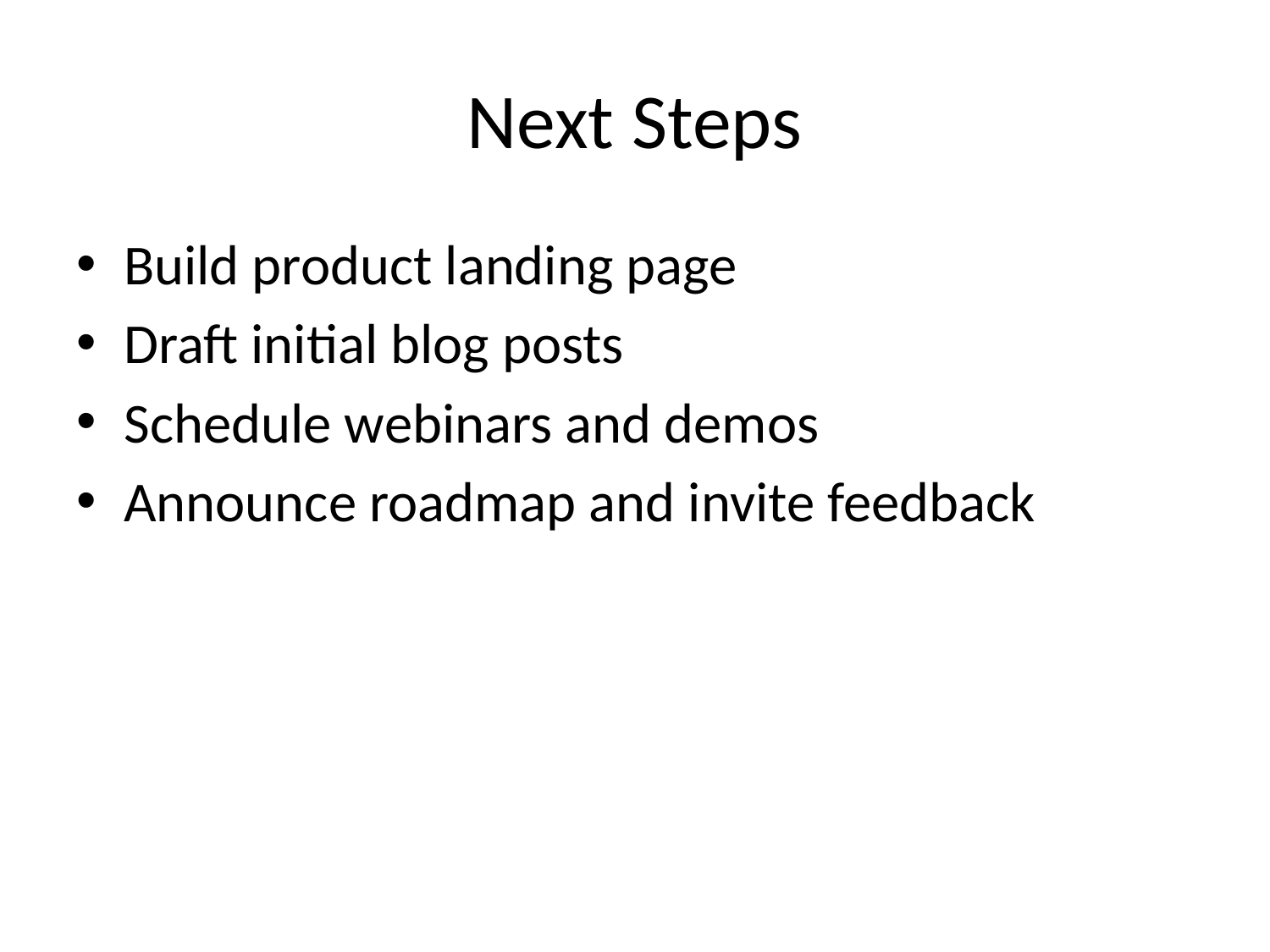

# Next Steps
Build product landing page
Draft initial blog posts
Schedule webinars and demos
Announce roadmap and invite feedback